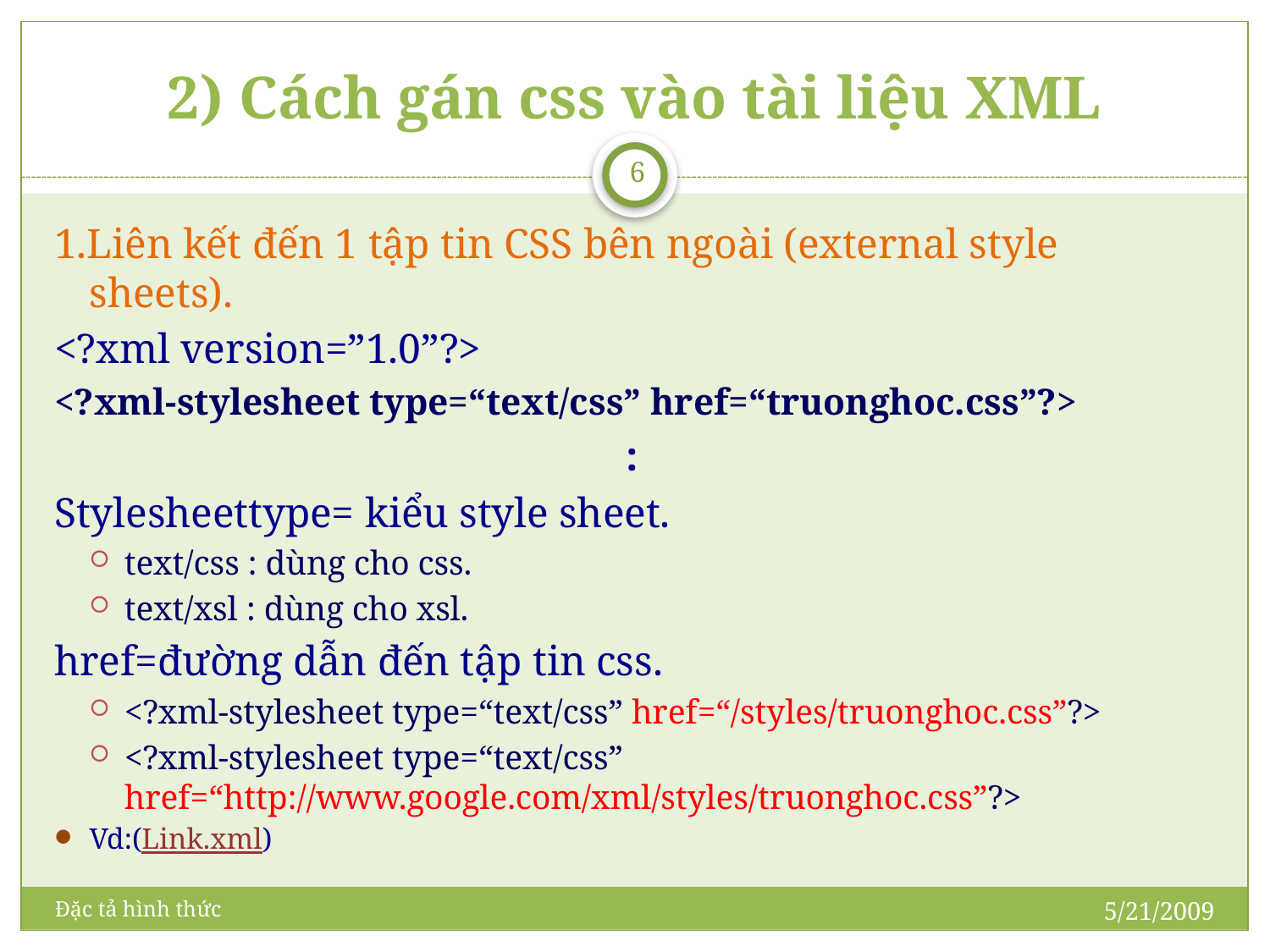

# Cách gán css vào tài liệu XML
6
1.Liên kết đến 1 tập tin CSS bên ngoài (external style sheets).
<?xml version=”1.0”?>
<?xml-stylesheet type=“text/css” href=“truonghoc.css”?>
:
Stylesheettype= kiểu style sheet.
text/css : dùng cho css.
text/xsl : dùng cho xsl.
href=đường dẫn đến tập tin css.
<?xml-stylesheet type=“text/css” href=“/styles/truonghoc.css”?>
<?xml-stylesheet type=“text/css” href=“http://www.google.com/xml/styles/truonghoc.css”?>
Vd:(Link.xml)
5/21/2009
Đặc tả hình thức